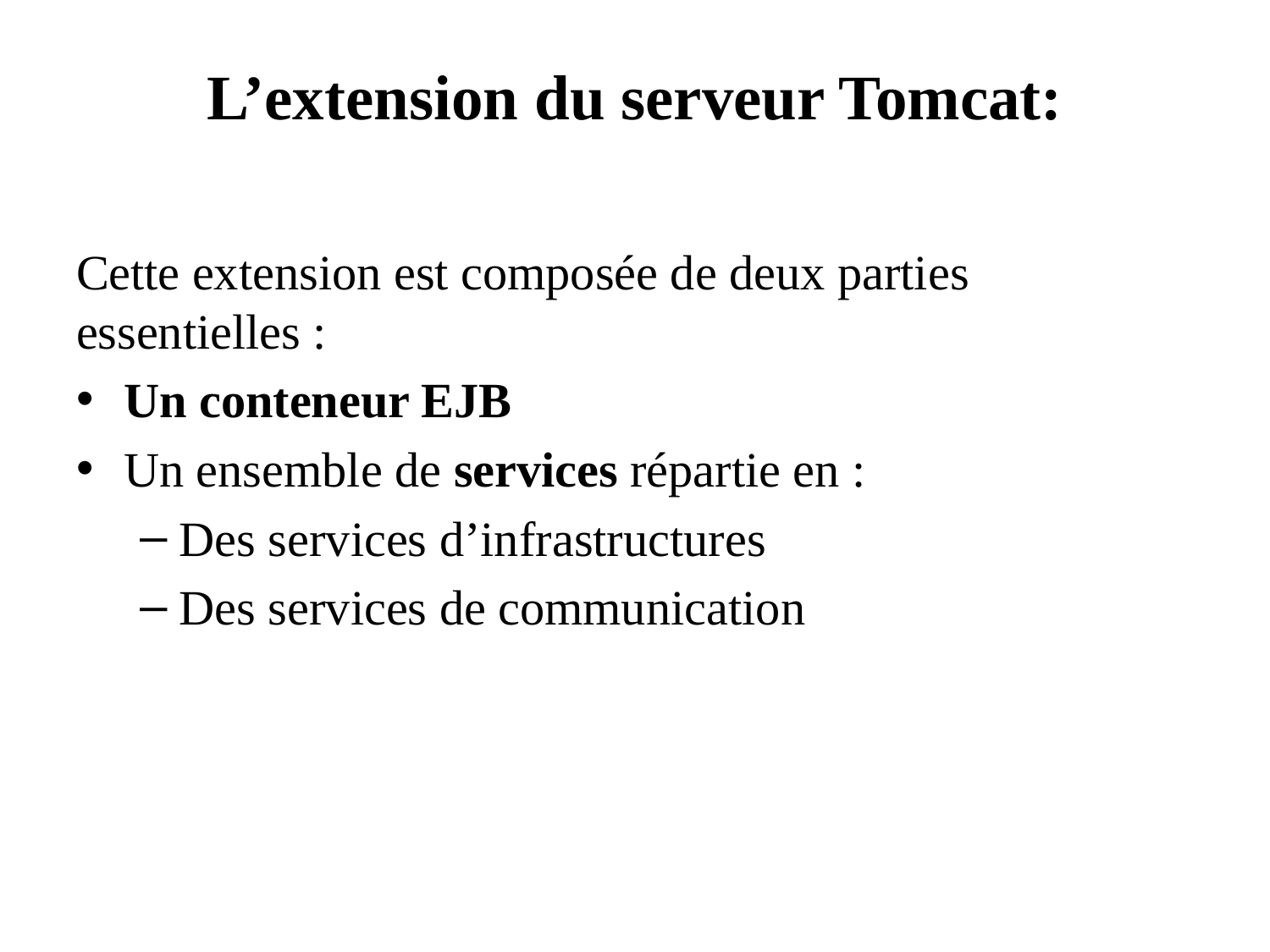

L’extension du serveur Tomcat:

Cette extension est composée de deux parties essentielles :
Un conteneur EJB
Un ensemble de services répartie en :
Des services d’infrastructures
Des services de communication